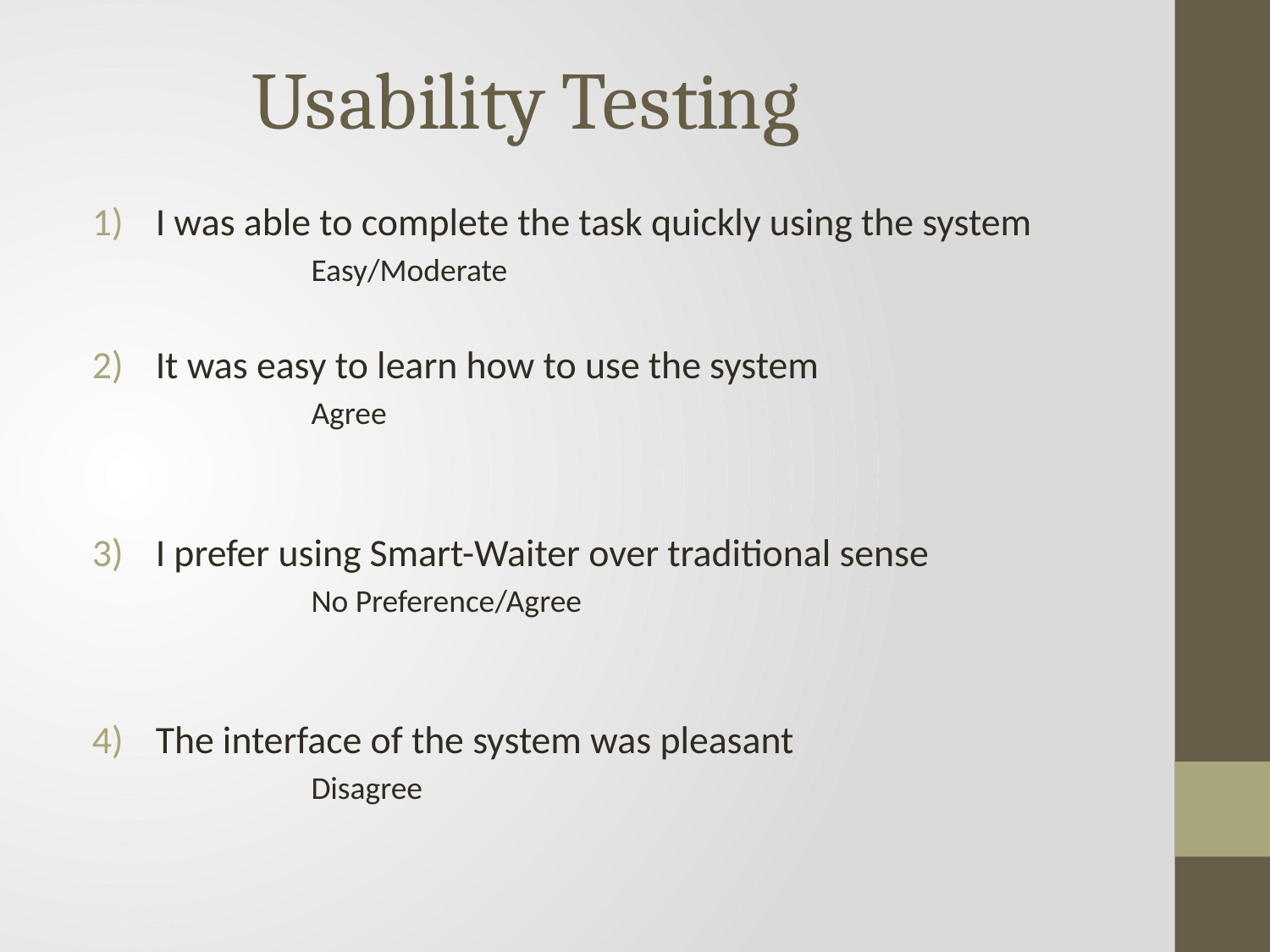

# Usability Testing
I was able to complete the task quickly using the system
	Easy/Moderate

It was easy to learn how to use the system
	Agree

I prefer using Smart-Waiter over traditional sense
	No Preference/Agree

The interface of the system was pleasant
	Disagree